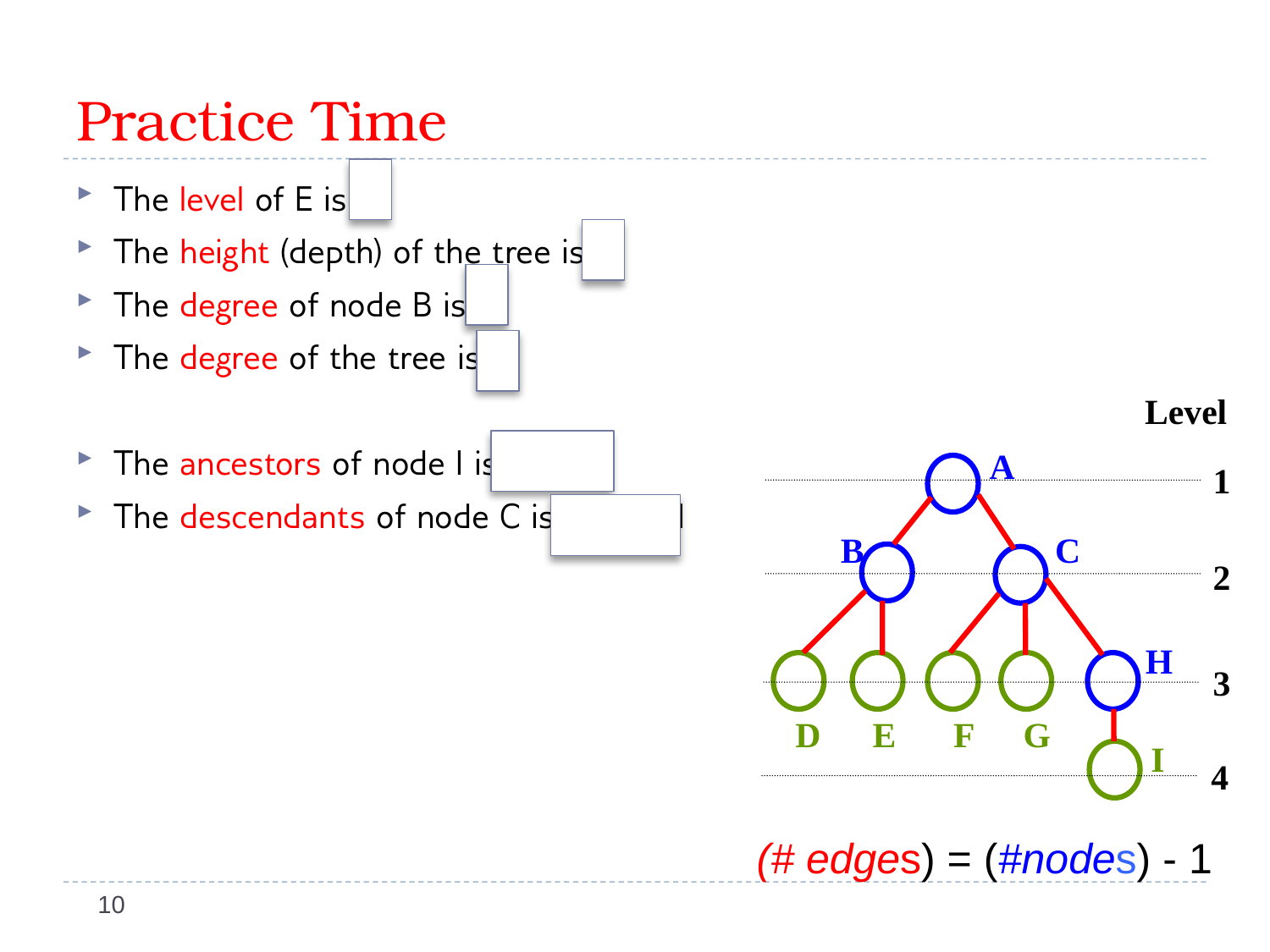

# Practice Time

The level of E is 3
The height (depth) of the tree is 4
The degree of node B is 2
The degree of the tree is 3

The ancestors of node I is A, C, H
The descendants of node C is F, G, H, I

Level
A
1

B
C

2

H

3

D
E
F
G

I

4

(# edges) = (#nodes) - 1
10